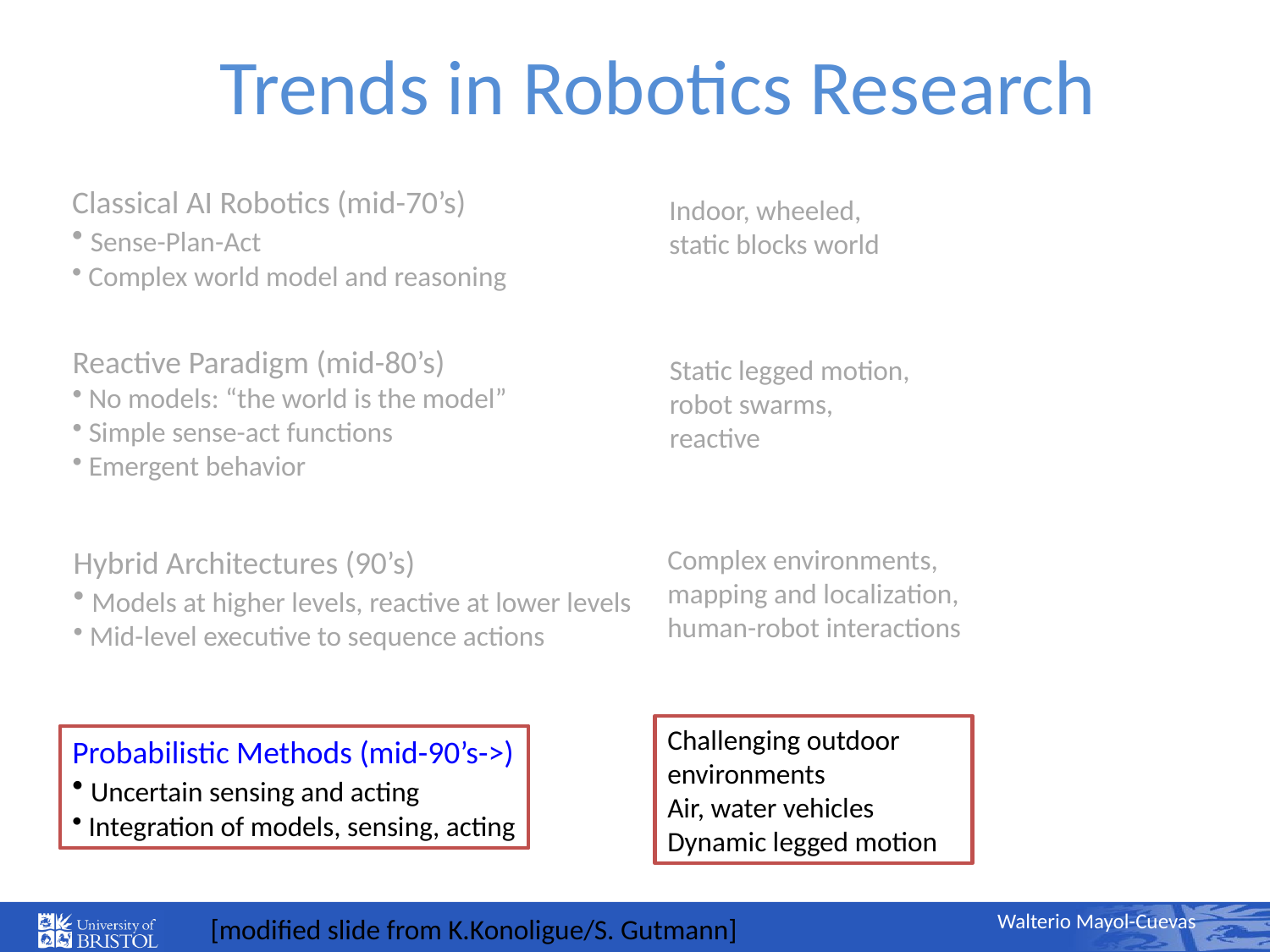

# Trends in Robotics Research
Classical AI Robotics (mid-70’s)
 Sense-Plan-Act
 Complex world model and reasoning
Indoor, wheeled,
static blocks world
Reactive Paradigm (mid-80’s)
 No models: “the world is the model”
 Simple sense-act functions
 Emergent behavior
Static legged motion,
robot swarms,
reactive
Hybrid Architectures (90’s)
 Models at higher levels, reactive at lower levels
 Mid-level executive to sequence actions
Complex environments,
mapping and localization,
human-robot interactions
Challenging outdoor environments
Air, water vehicles
Dynamic legged motion
Probabilistic Methods (mid-90’s->)
 Uncertain sensing and acting
 Integration of models, sensing, acting
[modified slide from K.Konoligue/S. Gutmann]